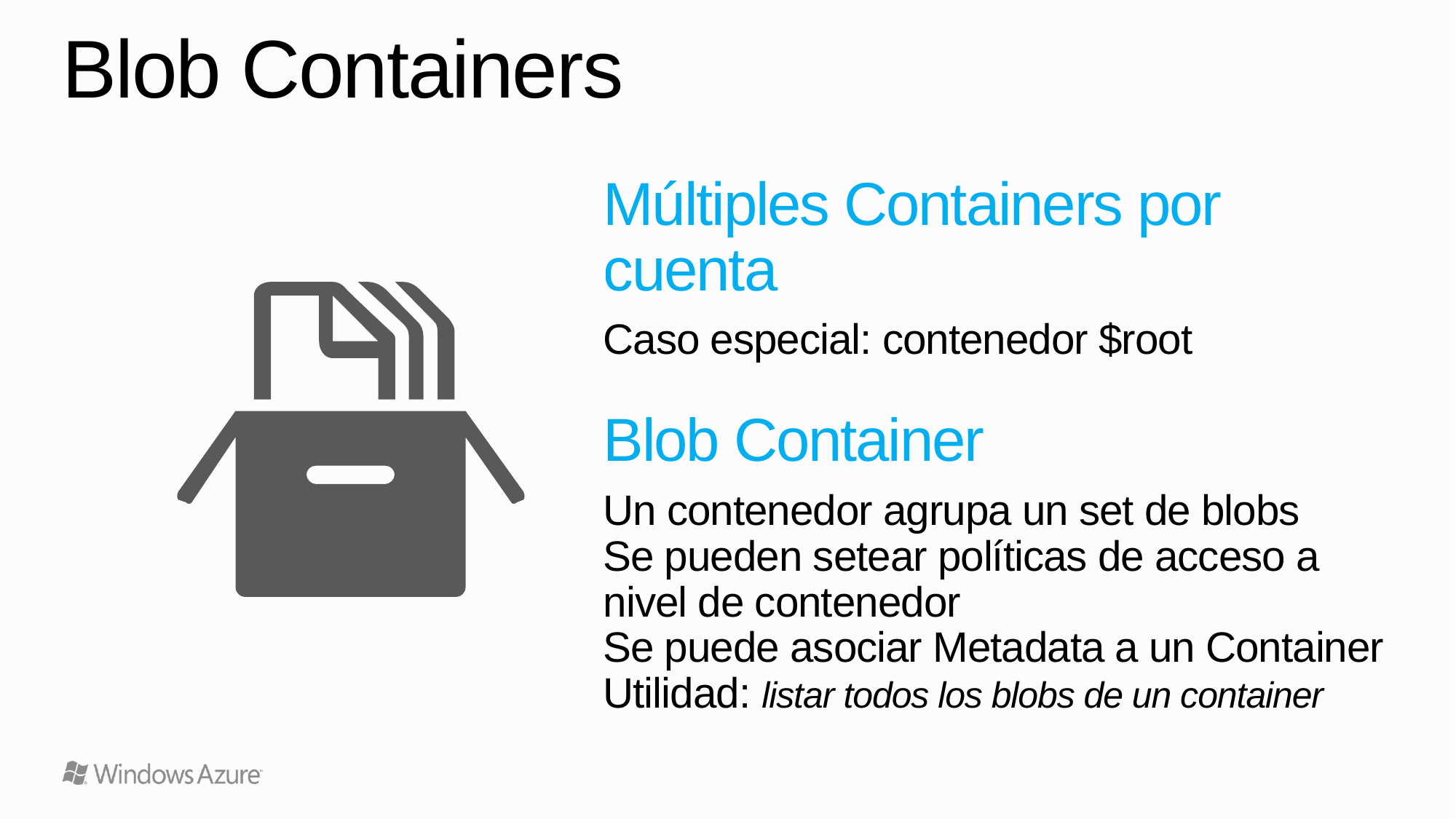

# Blob Containers
Múltiples Containers por cuenta
Caso especial: contenedor $root

Blob Container
Un contenedor agrupa un set de blobs
Se pueden setear políticas de acceso a nivel de contenedor
Se puede asociar Metadata a un Container
Utilidad: listar todos los blobs de un container